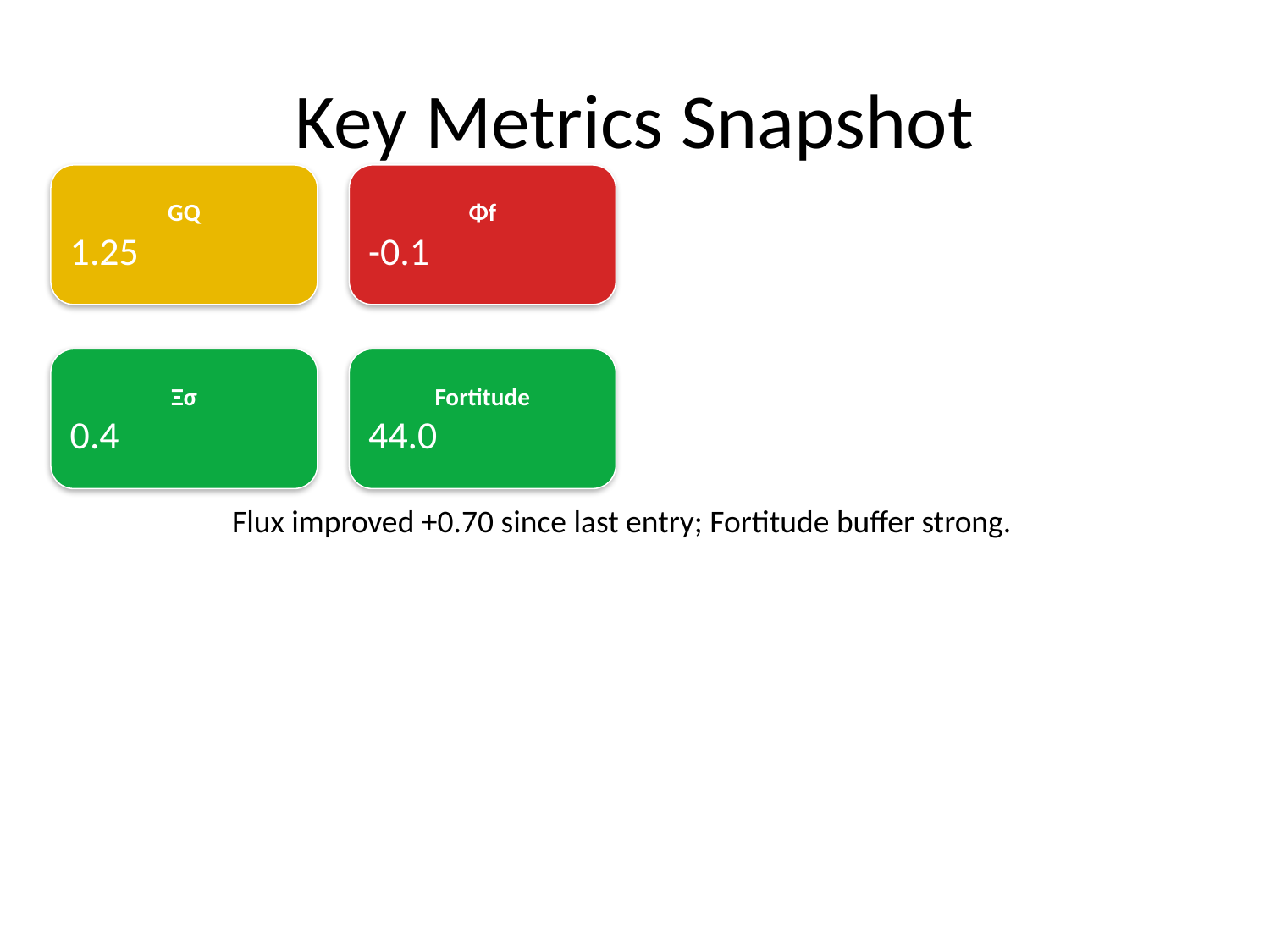

# Key Metrics Snapshot
GQ
1.25
Φf
-0.1
Ξσ
0.4
Fortitude
44.0
Flux improved +0.70 since last entry; Fortitude buffer strong.